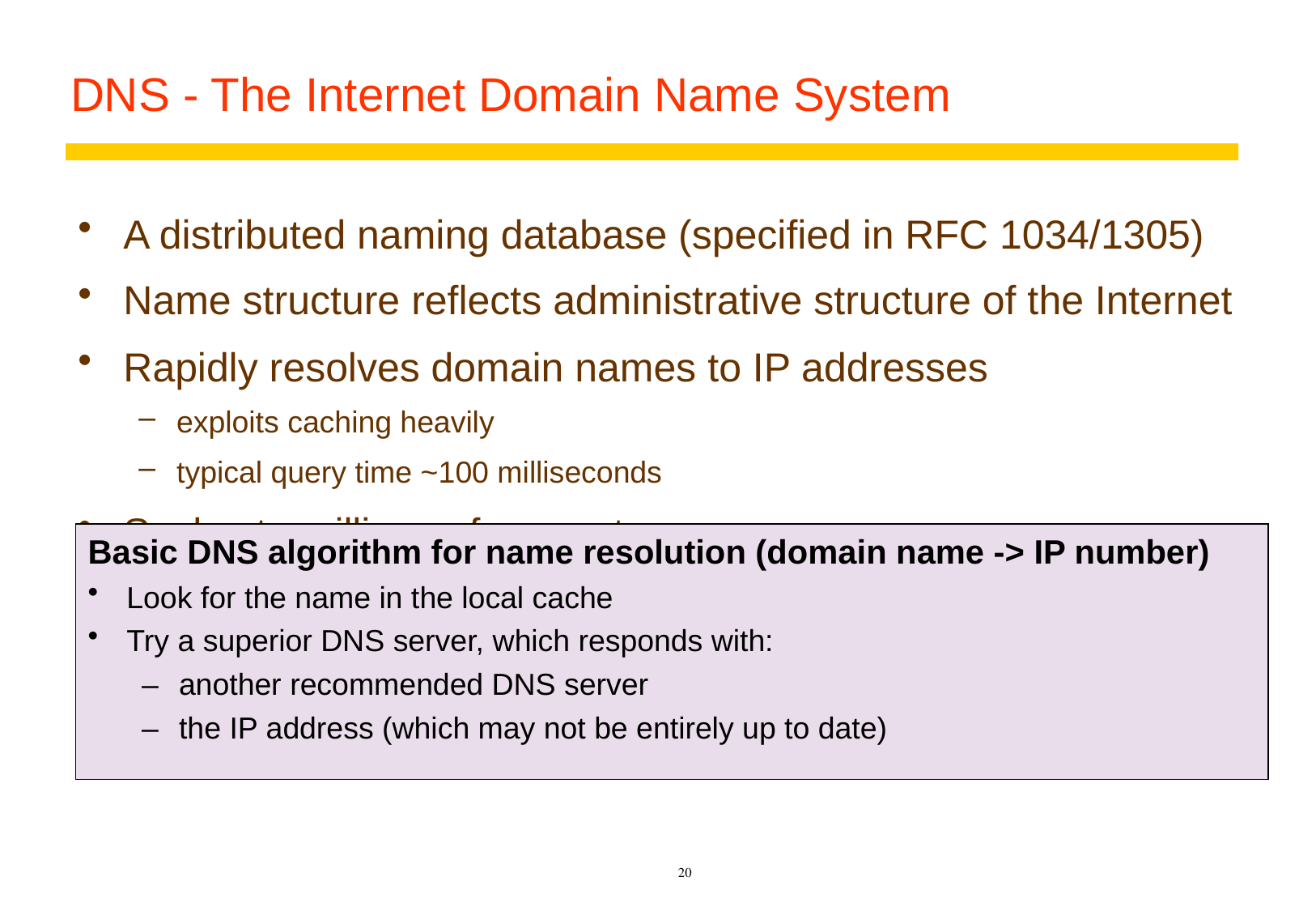

# DNS - The Internet Domain Name System
A distributed naming database (specified in RFC 1034/1305)
Name structure reflects administrative structure of the Internet
Rapidly resolves domain names to IP addresses
exploits caching heavily
typical query time ~100 milliseconds
Scales to millions of computers
partitioned database
caching
Resilient to failure of a server
replication
Basic DNS algorithm for name resolution (domain name -> IP number)
Look for the name in the local cache
Try a superior DNS server, which responds with:
–	another recommended DNS server
–	the IP address (which may not be entirely up to date)
20